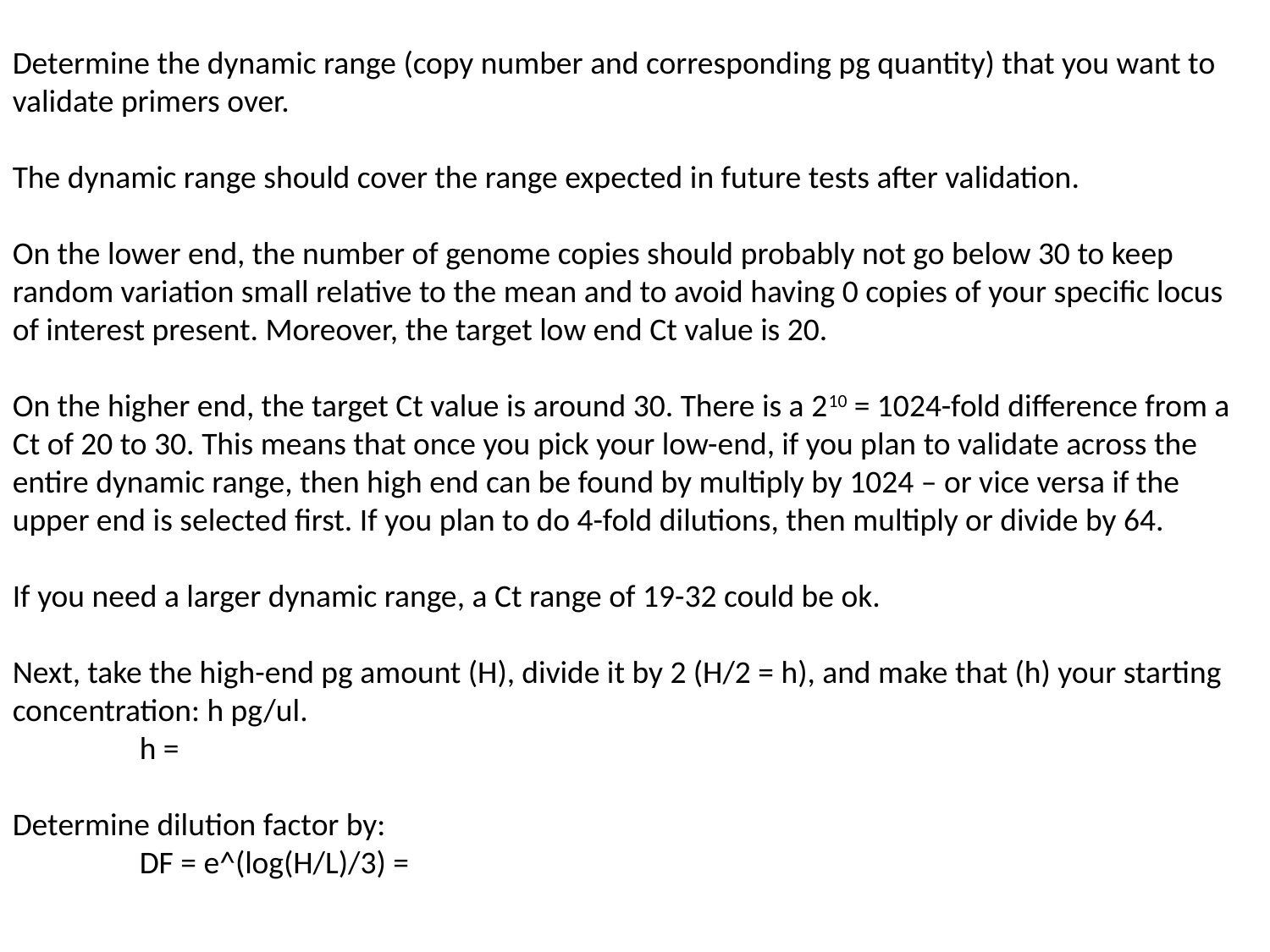

Determine the dynamic range (copy number and corresponding pg quantity) that you want to validate primers over.

The dynamic range should cover the range expected in future tests after validation.

On the lower end, the number of genome copies should probably not go below 30 to keep random variation small relative to the mean and to avoid having 0 copies of your specific locus of interest present. Moreover, the target low end Ct value is 20.

On the higher end, the target Ct value is around 30. There is a 210 = 1024-fold difference from a Ct of 20 to 30. This means that once you pick your low-end, if you plan to validate across the entire dynamic range, then high end can be found by multiply by 1024 – or vice versa if the upper end is selected first. If you plan to do 4-fold dilutions, then multiply or divide by 64.

If you need a larger dynamic range, a Ct range of 19-32 could be ok.

Next, take the high-end pg amount (H), divide it by 2 (H/2 = h), and make that (h) your starting concentration: h pg/ul.
	h =

Determine dilution factor by:
	DF = e^(log(H/L)/3) =